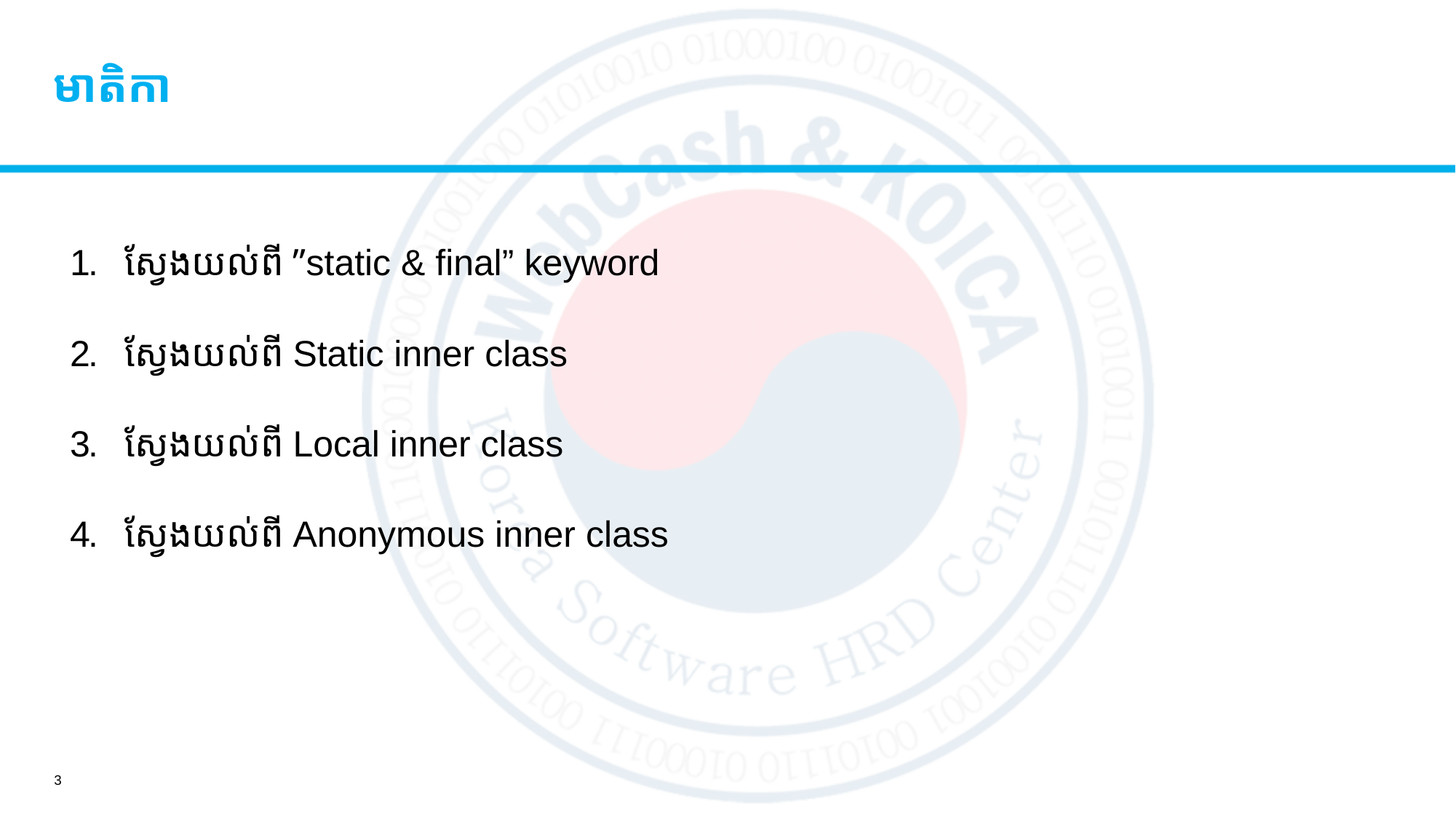

# មាតិកា
ស្វែងយល់ពី ”static & final” keyword
ស្វែងយល់ពី Static inner class
ស្វែងយល់ពី Local inner class
ស្វែងយល់ពី Anonymous inner class
3